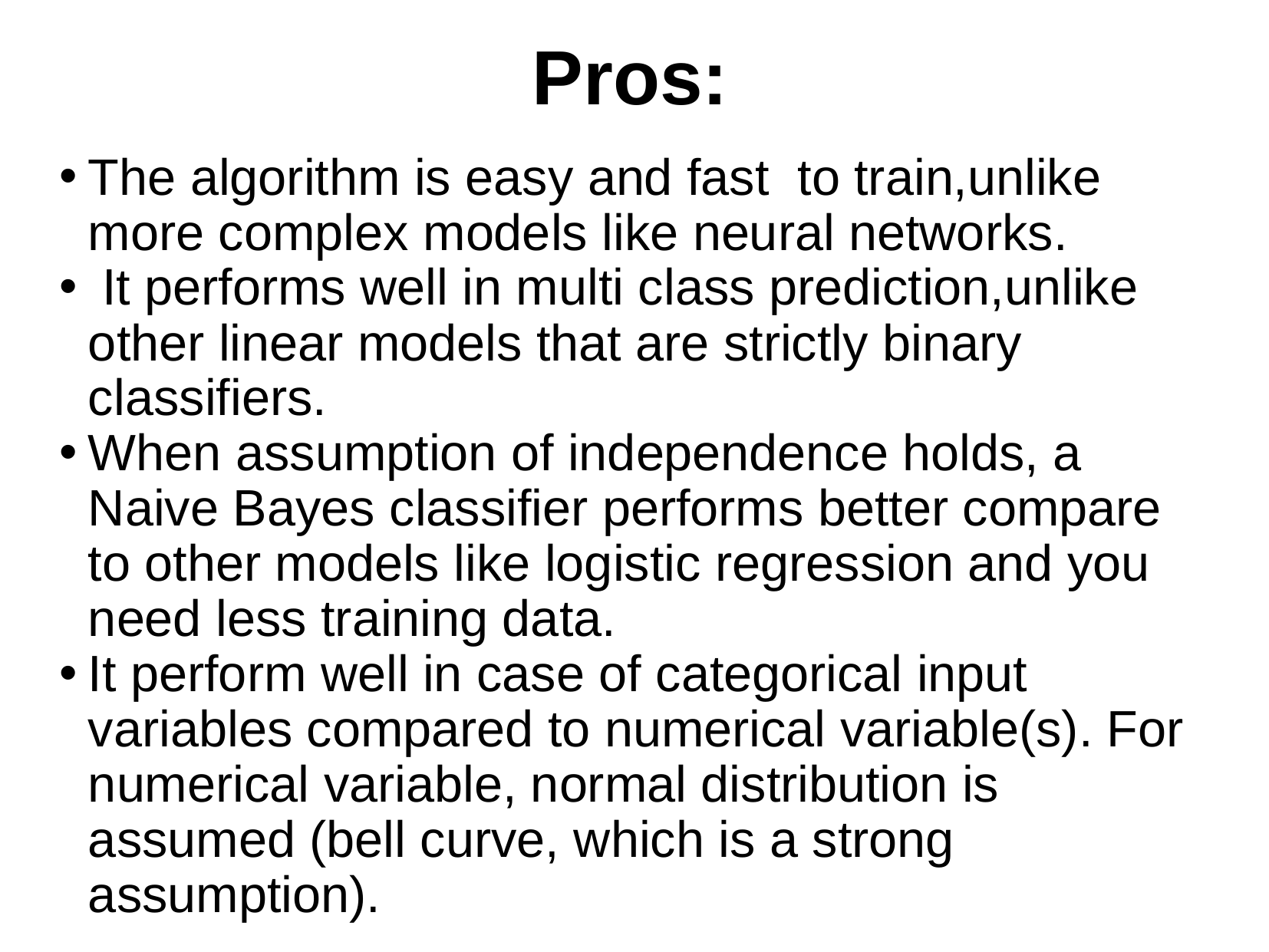

Pros:

The algorithm is easy and fast  to train,unlike more complex models like neural networks.
 It performs well in multi class prediction,unlike other linear models that are strictly binary classifiers.
When assumption of independence holds, a Naive Bayes classifier performs better compare to other models like logistic regression and you need less training data.
It perform well in case of categorical input variables compared to numerical variable(s). For numerical variable, normal distribution is assumed (bell curve, which is a strong assumption).